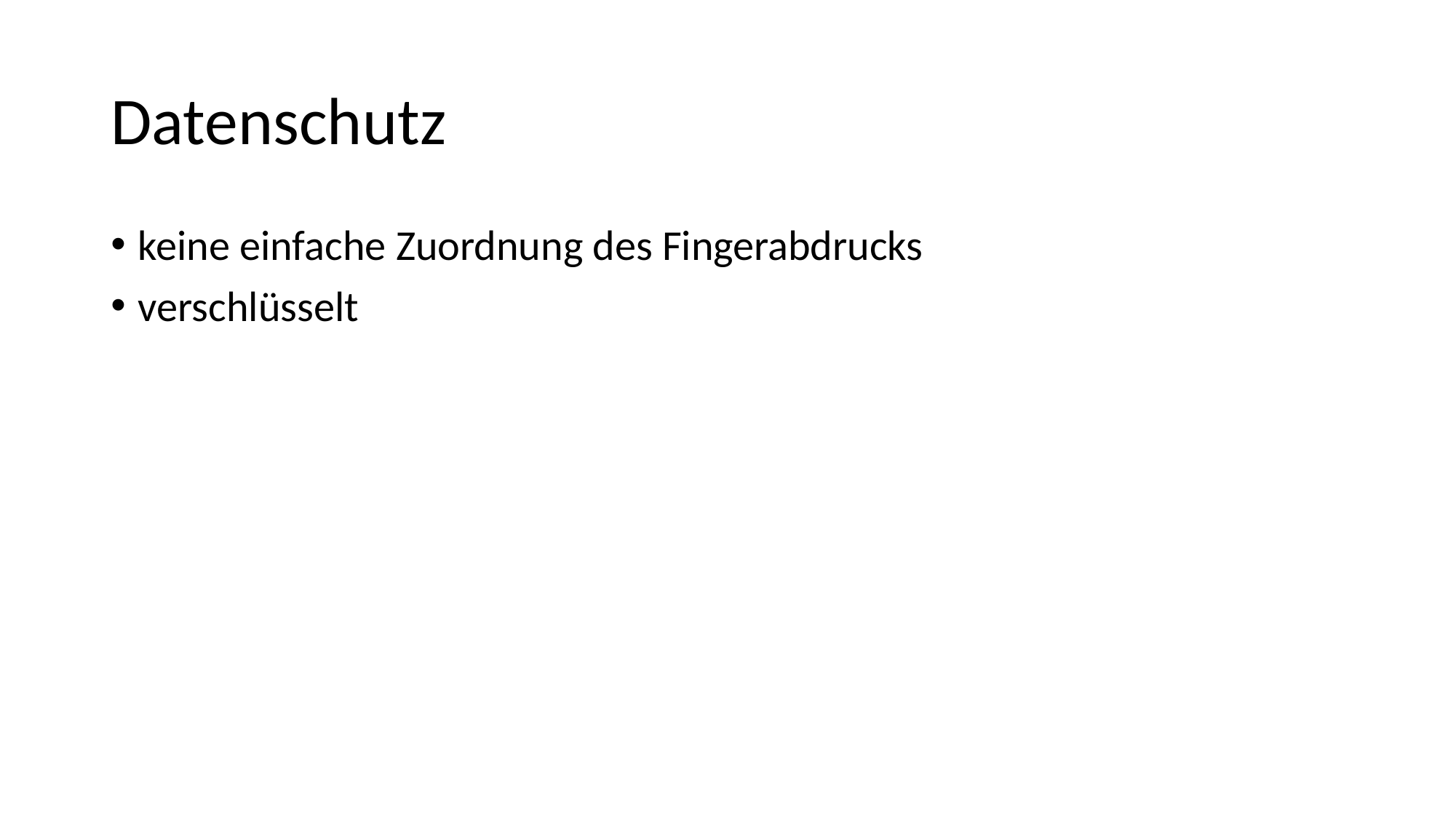

# Datenschutz
keine einfache Zuordnung des Fingerabdrucks
verschlüsselt